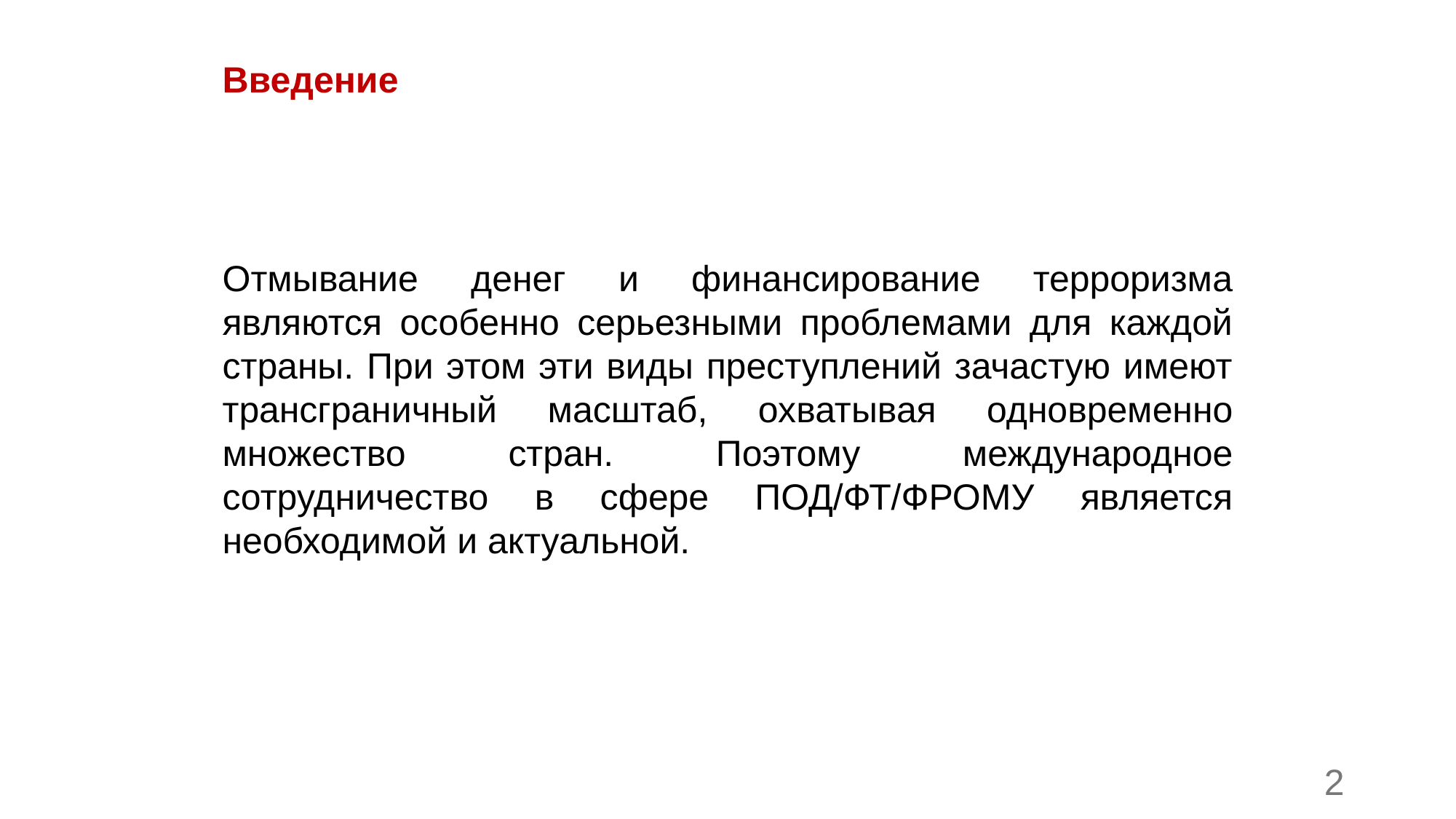

Введение
Отмывание денег и финансирование терроризма являются особенно серьезными проблемами для каждой страны. При этом эти виды преступлений зачастую имеют трансграничный масштаб, охватывая одновременно множество стран. Поэтому международное сотрудничество в сфере ПОД/ФТ/ФРОМУ является необходимой и актуальной.
2